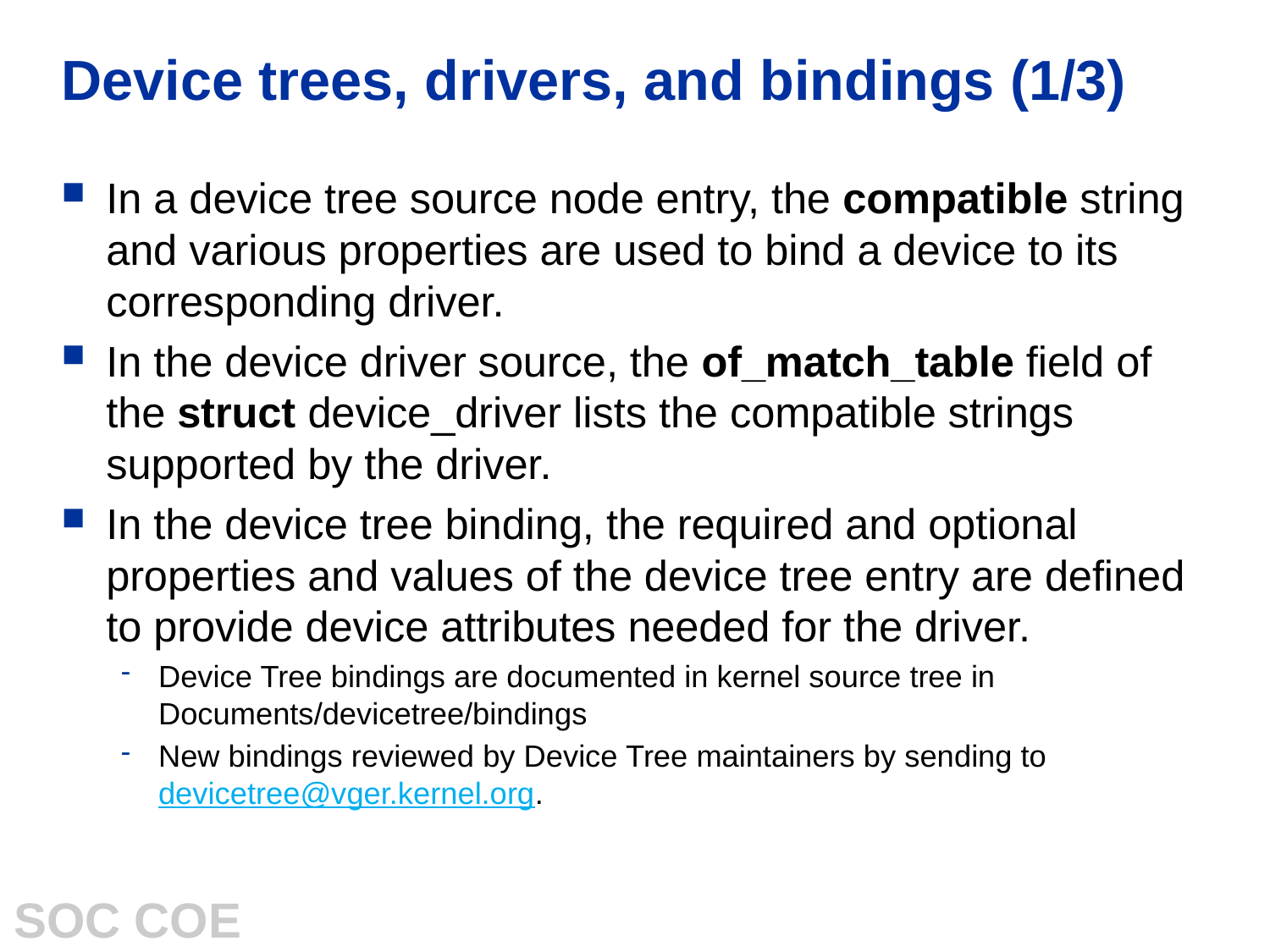

# Device trees, drivers, and bindings (1/3)
In a device tree source node entry, the compatible string and various properties are used to bind a device to its corresponding driver.
In the device driver source, the of_match_table field of the struct device_driver lists the compatible strings supported by the driver.
In the device tree binding, the required and optional properties and values of the device tree entry are defined to provide device attributes needed for the driver.
Device Tree bindings are documented in kernel source tree in Documents/devicetree/bindings
New bindings reviewed by Device Tree maintainers by sending to devicetree@vger.kernel.org.